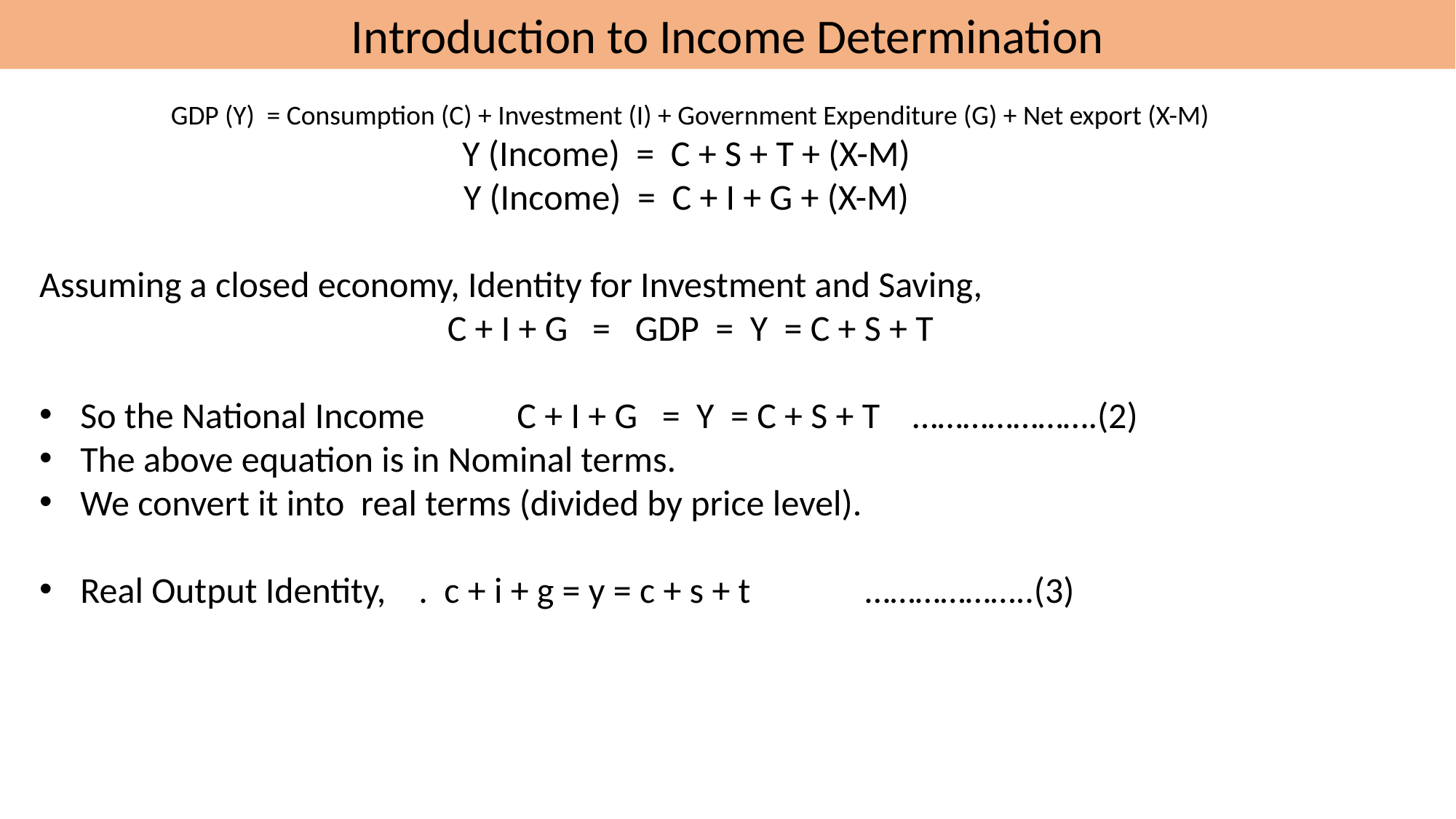

Introduction to Income Determination
GDP (Y)  = Consumption (C) + Investment (I) + Government Expenditure (G) + Net export (X-M)
Y (Income)  =  C + S + T + (X-M)
Y (Income)  =  C + I + G + (X-M)

Assuming a closed economy, Identity for Investment and Saving,
C + I + G   =   GDP  =  Y  = C + S + T

So the National Income	C + I + G   =  Y  = C + S + T    ………………….(2)
The above equation is in Nominal terms.
We convert it into  real terms (divided by price level).

Real Output Identity,    .  c + i + g = y = c + s + t              ………………..(3)